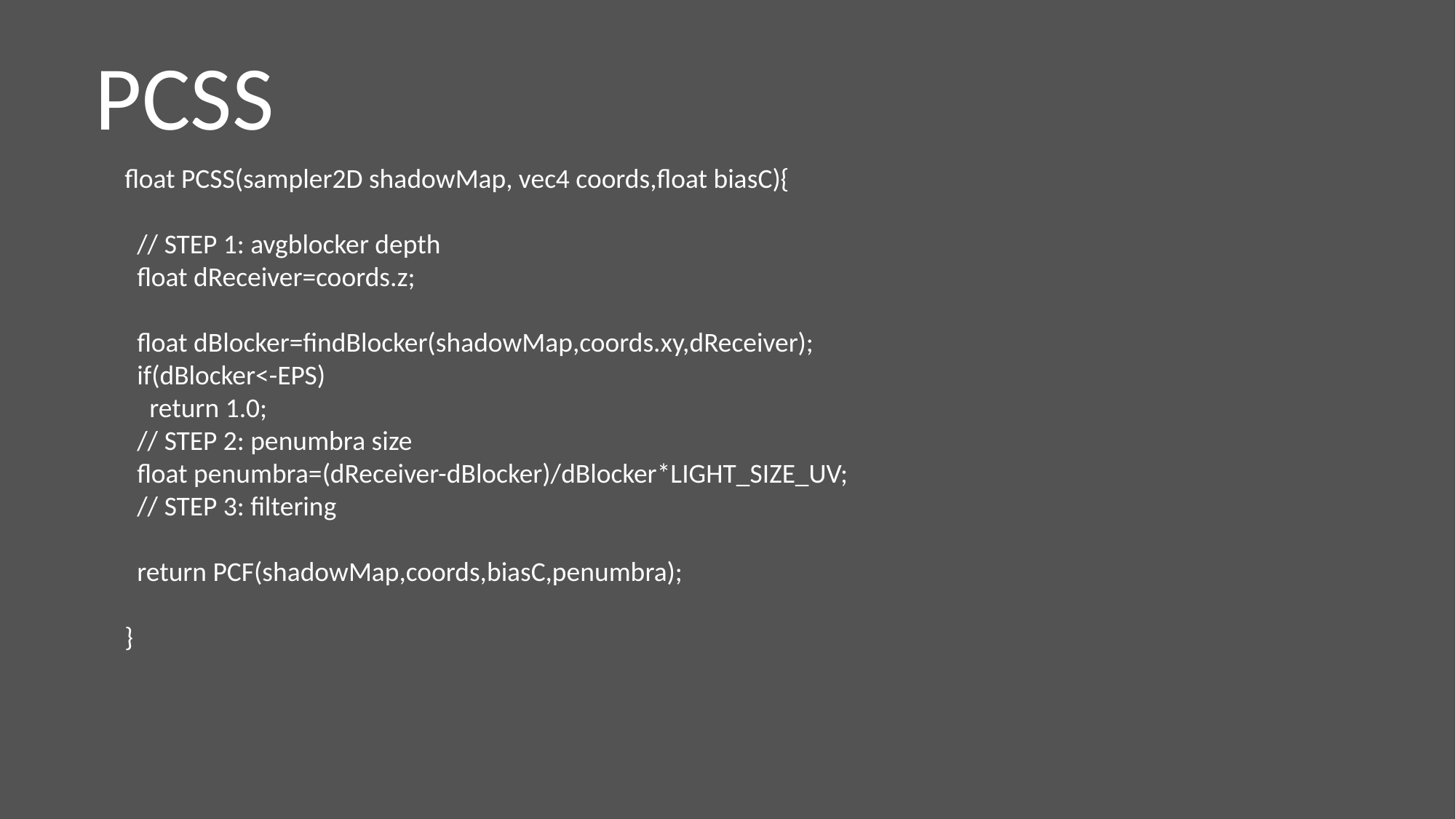

# PCSS
float PCSS(sampler2D shadowMap, vec4 coords,float biasC){

  // STEP 1: avgblocker depth
  float dReceiver=coords.z;

  float dBlocker=findBlocker(shadowMap,coords.xy,dReceiver);
  if(dBlocker<-EPS)
    return 1.0;
  // STEP 2: penumbra size
  float penumbra=(dReceiver-dBlocker)/dBlocker*LIGHT_SIZE_UV;
  // STEP 3: filtering

  return PCF(shadowMap,coords,biasC,penumbra);

}